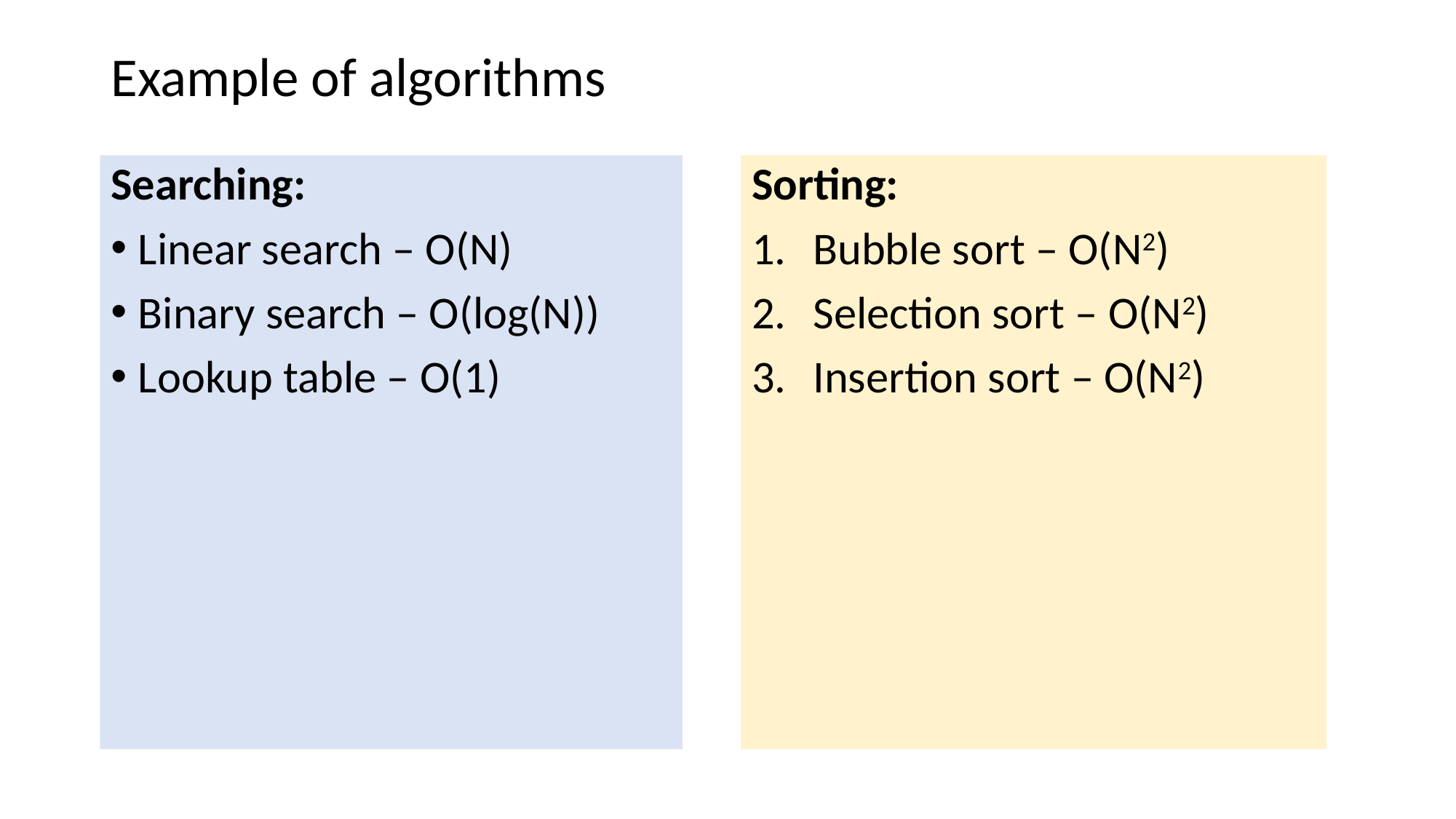

# Example of algorithms
Searching:
Linear search – O(N)
Binary search – O(log(N))
Lookup table – O(1)

Sorting:
Bubble sort – O(N2)
Selection sort – O(N2)
Insertion sort – O(N2)